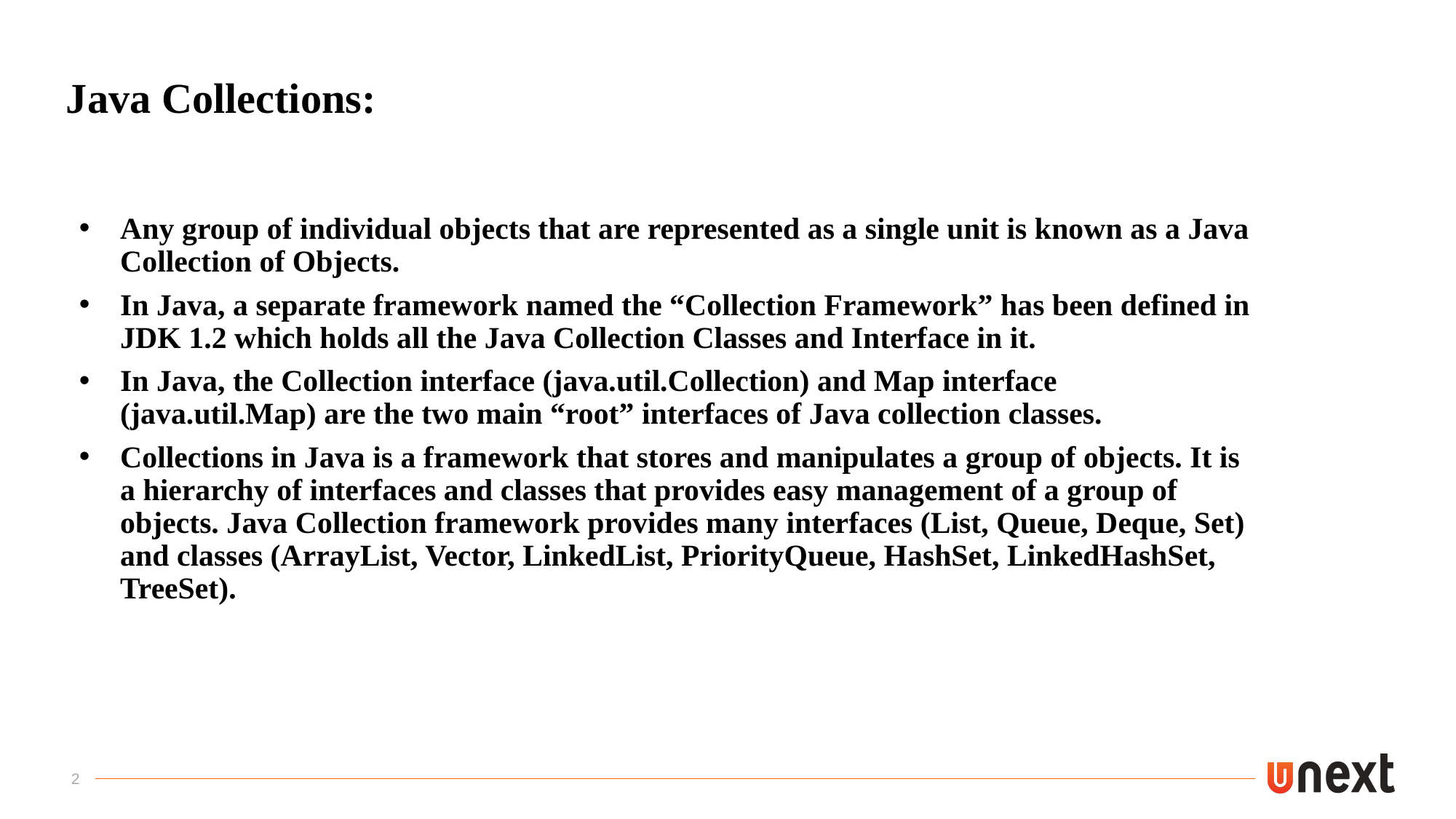

# Java Collections:
Any group of individual objects that are represented as a single unit is known as a Java Collection of Objects.
In Java, a separate framework named the “Collection Framework” has been defined in JDK 1.2 which holds all the Java Collection Classes and Interface in it.
In Java, the Collection interface (java.util.Collection) and Map interface (java.util.Map) are the two main “root” interfaces of Java collection classes.
Collections in Java is a framework that stores and manipulates a group of objects. It is a hierarchy of interfaces and classes that provides easy management of a group of objects. Java Collection framework provides many interfaces (List, Queue, Deque, Set) and classes (ArrayList, Vector, LinkedList, PriorityQueue, HashSet, LinkedHashSet, TreeSet).
2